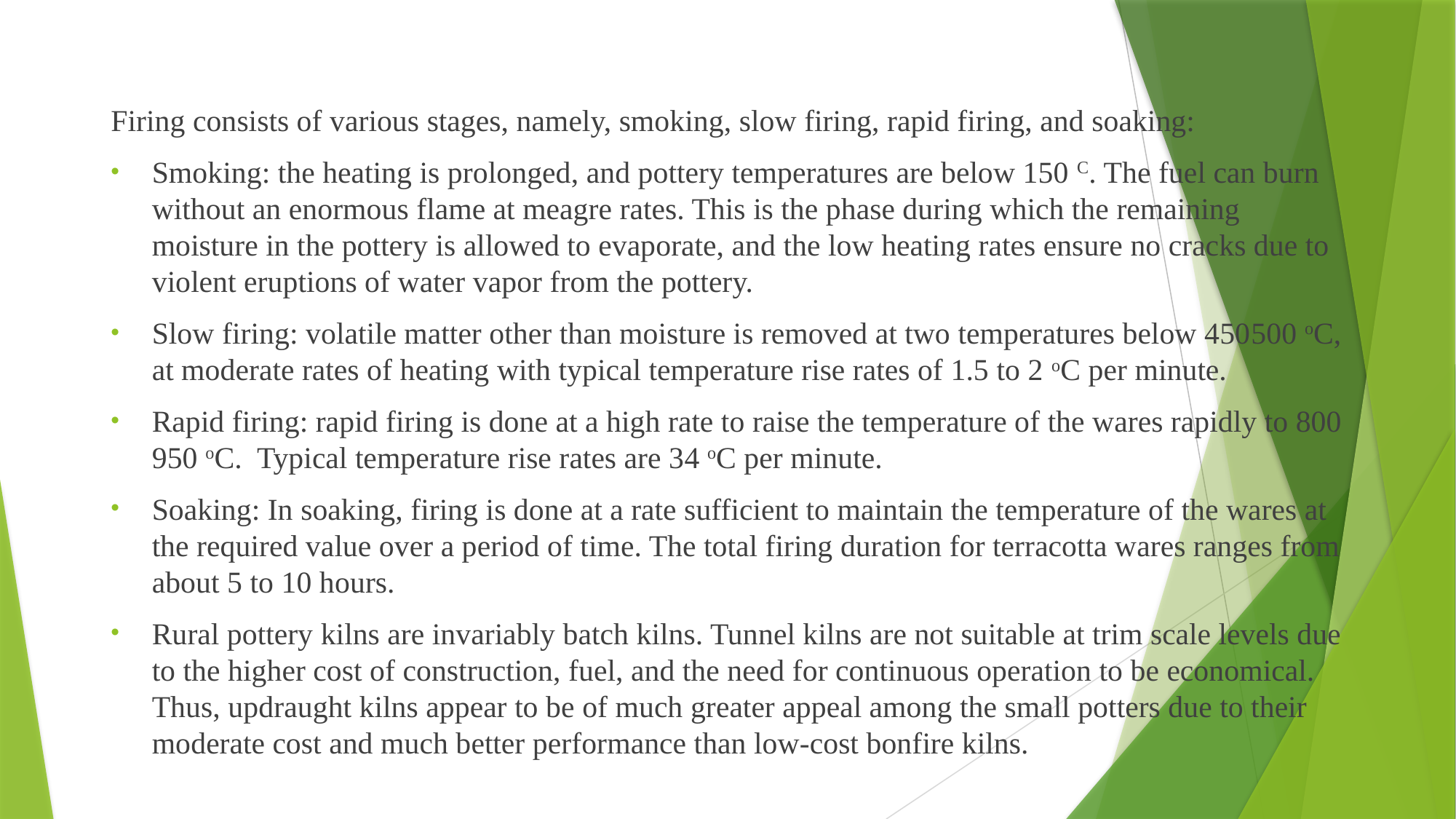

Firing consists of various stages, namely, smoking, slow firing, rapid firing, and soaking:
Smoking: the heating is prolonged, and pottery temperatures are below 150 C. The fuel can burn without an enormous flame at meagre rates. This is the phase during which the remaining moisture in the pottery is allowed to evaporate, and the low heating rates ensure no cracks due to violent eruptions of water vapor from the pottery.
Slow firing: volatile matter other than moisture is removed at two temperatures below 450­500 oC, at moderate rates of heating with typical temperature rise rates of 1.5 to 2 oC per minute.
Rapid firing: rapid firing is done at a high rate to raise the temperature of the wares rapidly to 800­950 oC.  Typical temperature rise rates are 3­4 oC per minute.
Soaking: In soaking, firing is done at a rate sufficient to maintain the temperature of the wares at the required value over a period of time. The total firing duration for terracotta wares ranges from about 5 to 10 hours.
Rural pottery kilns are invariably batch kilns. Tunnel kilns are not suitable at trim scale levels due to the higher cost of construction, fuel, and the need for continuous operation to be economical. Thus, updraught kilns appear to be of much greater appeal among the small potters due to their moderate cost and much better performance than low-cost bonfire kilns.